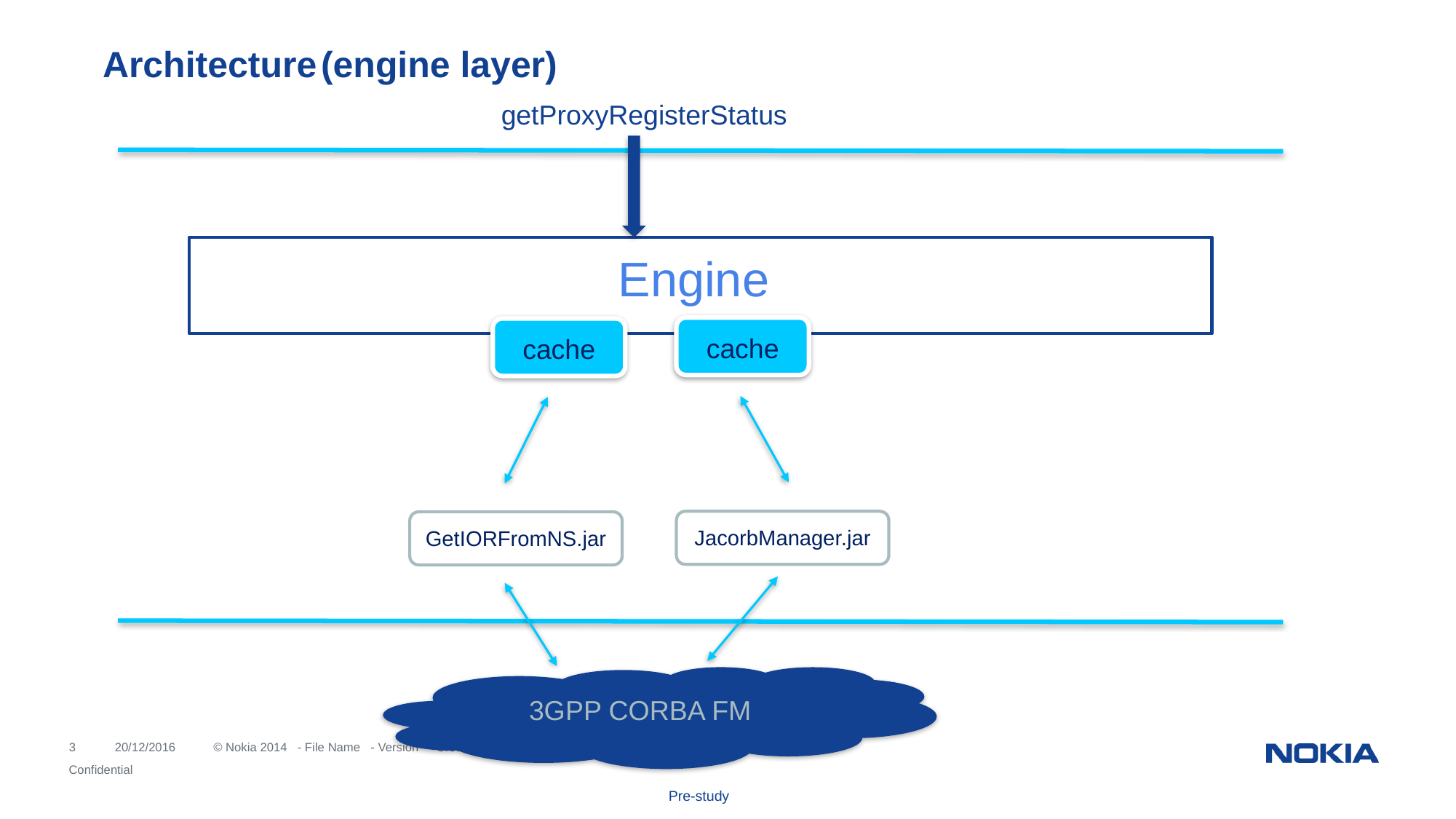

Architecture	(engine layer)
getProxyRegisterStatus

Engine
cache
cache
JacorbManager.jar
GetIORFromNS.jar
3GPP CORBA FM
Pre-study